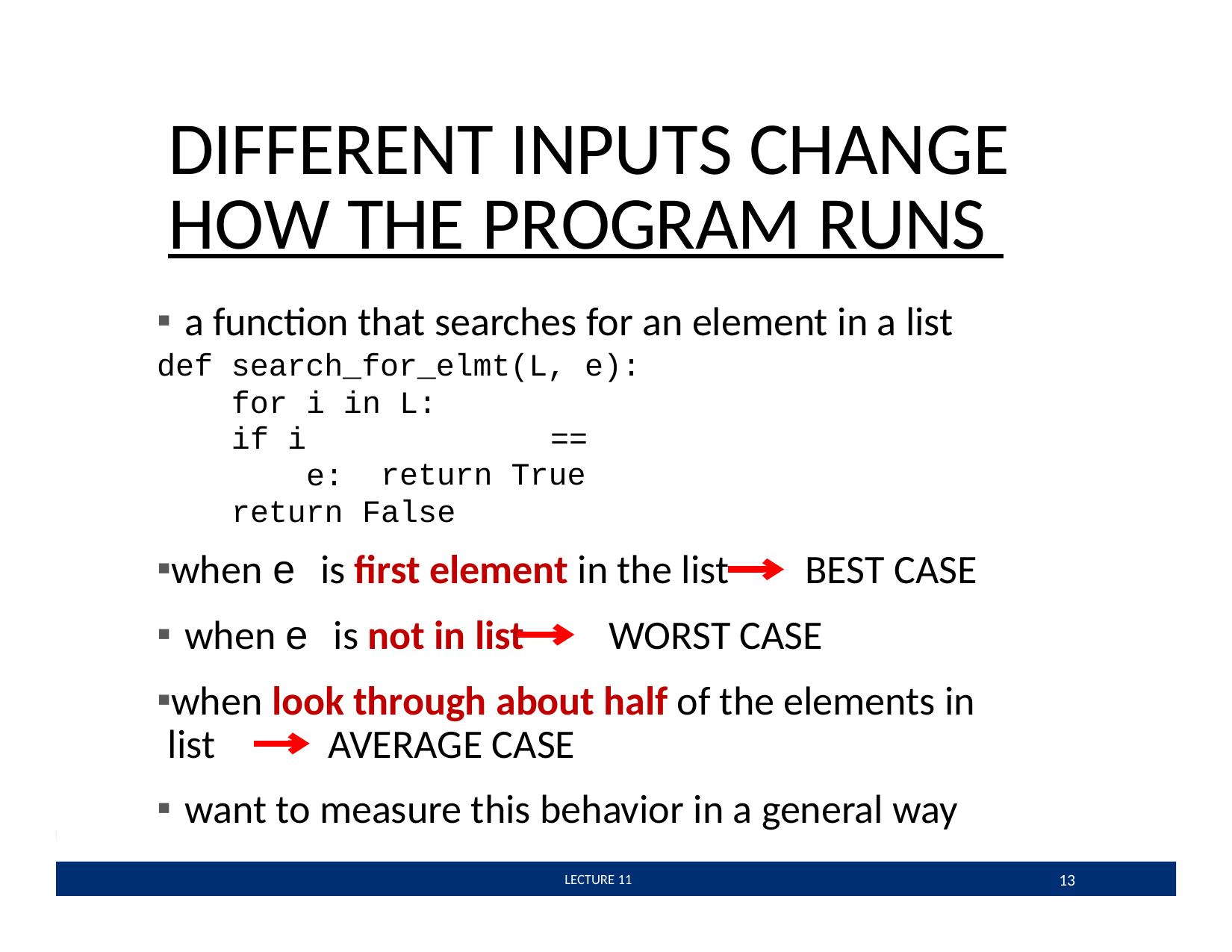

# DIFFERENT INPUTS CHANGE HOW THE PROGRAM RUNS
a function that searches for an element in a list
def	search_for_elmt(L, e): for i	in L:
if i	== e:
return True False
return
when e is ﬁrst element in the list      BEST CASE
when e is not in list       WORST CASE
when look through about half of the elements in list          AVERAGE CASE
want to measure this behavior in a general way
13
 LECTURE 11